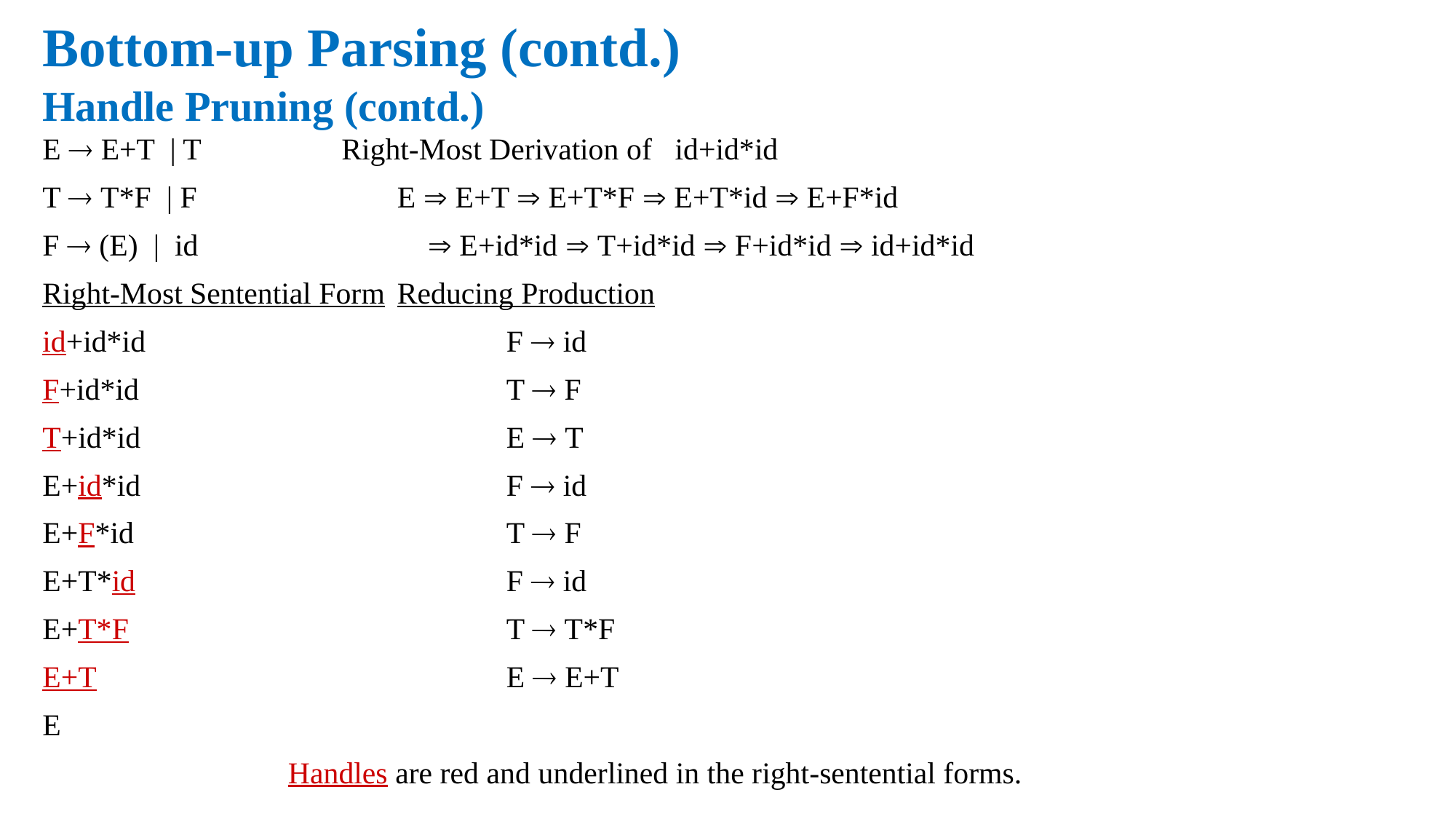

Bottom-up Parsing (contd.)
# Handle Pruning (contd.)
E → E+T  | T	       Right-Most Derivation of   id+id*id
T → T*F  | F		E ⇒ E+T ⇒ E+T*F ⇒ E+T*id ⇒ E+F*id
F → (E)  |  id		    ⇒ E+id*id ⇒ T+id*id ⇒ F+id*id ⇒ id+id*id
Right-Most Sentential Form	Reducing Production
id+id*id				F → id
F+id*id				T → F
T+id*id				E → T
E+id*id				F → id
E+F*id				T → F
E+T*id				F → id
E+T*F				T → T*F
E+T				E → E+T
E
			Handles are red and underlined in the right-sentential forms.